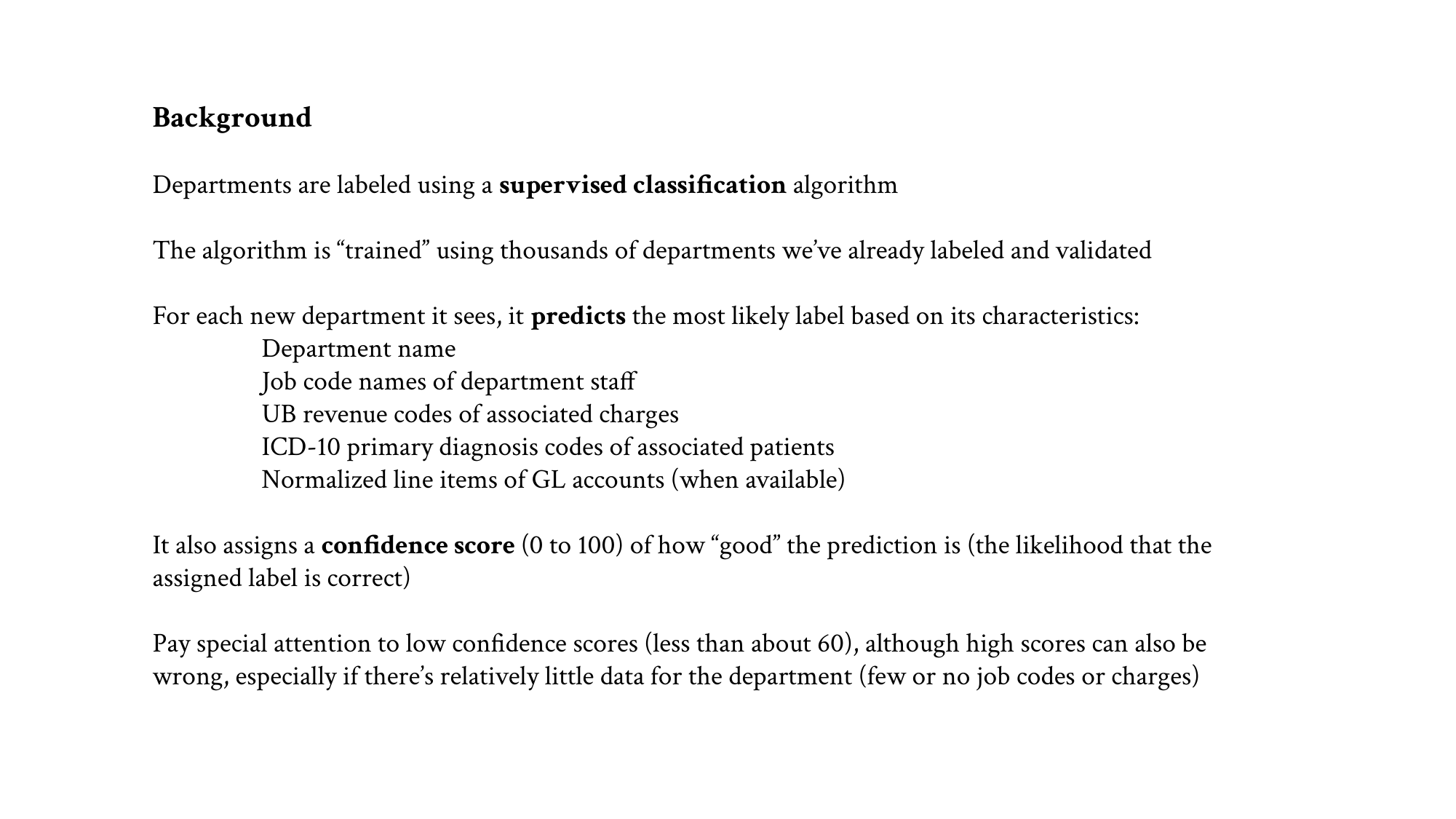

Background

Departments are labeled using a supervised classification algorithm

The algorithm is “trained” using thousands of departments we’ve already labeled and validated

For each new department it sees, it predicts the most likely label based on its characteristics:
	Department name
	Job code names of department staff
	UB revenue codes of associated charges
	ICD-10 primary diagnosis codes of associated patients
	Normalized line items of GL accounts (when available)

It also assigns a confidence score (0 to 100) of how “good” the prediction is (the likelihood that the assigned label is correct)

Pay special attention to low confidence scores (less than about 60), although high scores can also be wrong, especially if there’s relatively little data for the department (few or no job codes or charges)